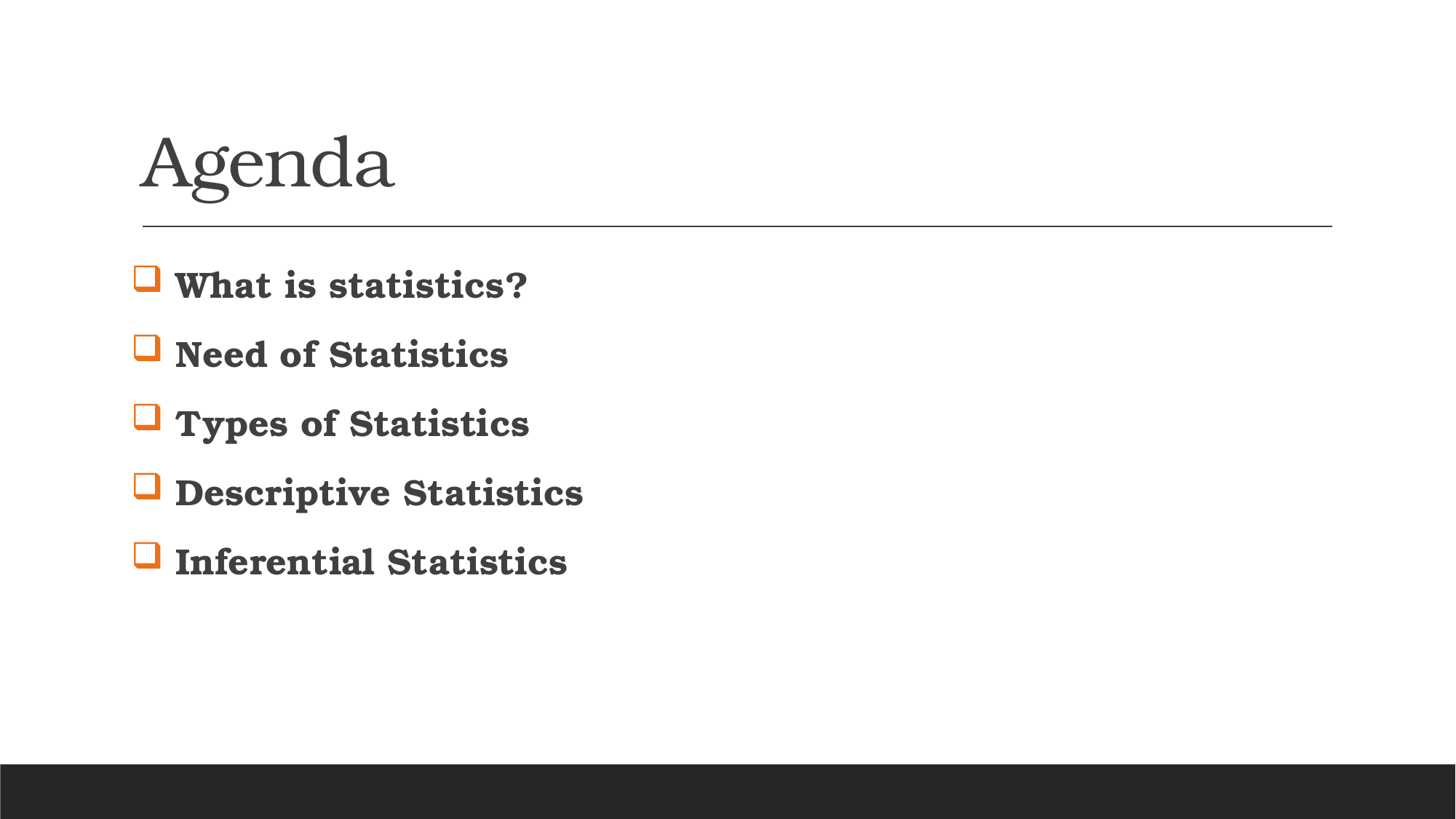

# Agenda
 What is statistics?
 Need of Statistics
 Types of Statistics
 Descriptive Statistics
 Inferential Statistics